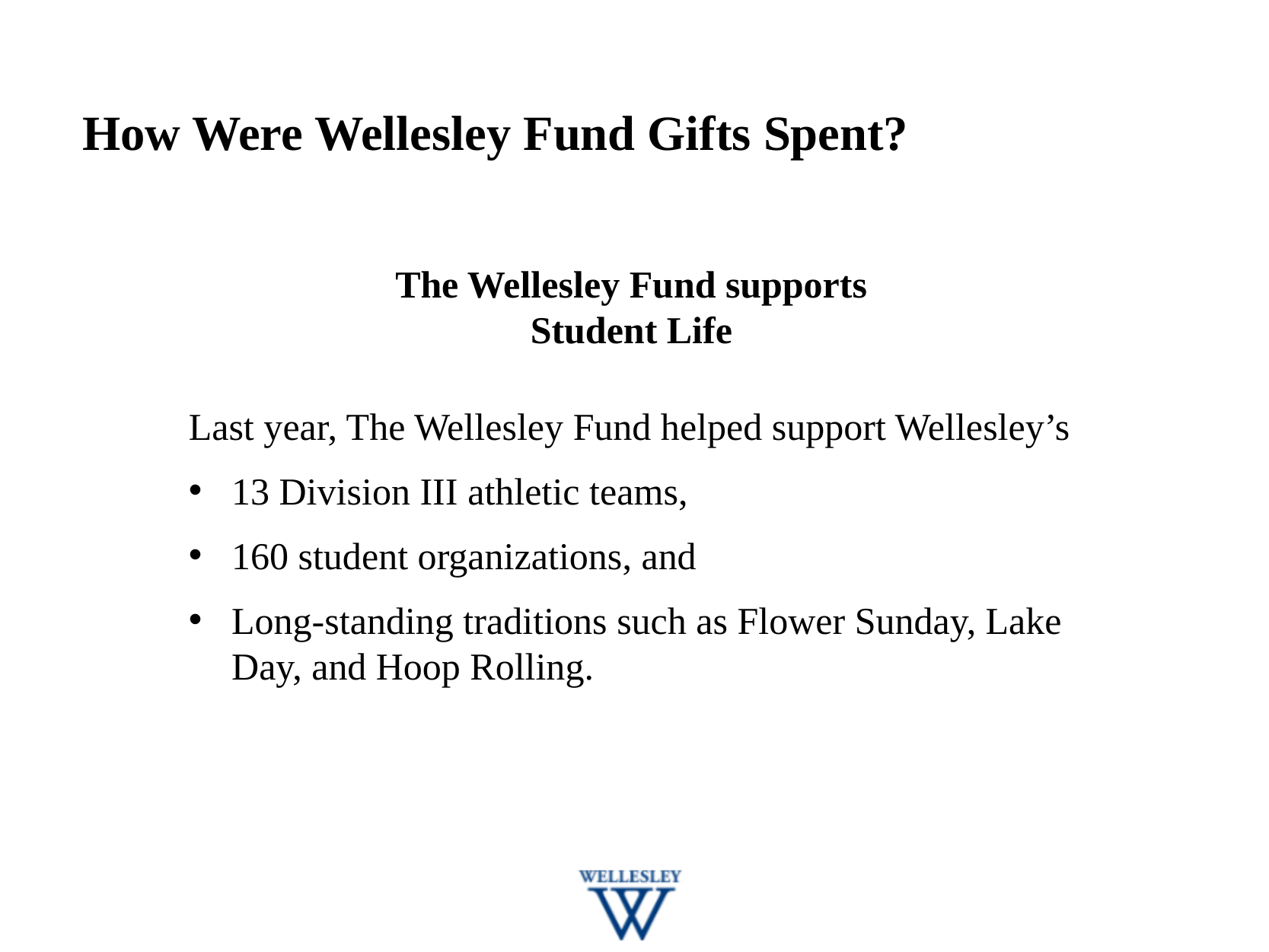

# How Were Wellesley Fund Gifts Spent?

The Wellesley Fund supports
Student Life

Last year, The Wellesley Fund helped support Wellesley’s
13 Division III athletic teams,
160 student organizations, and
Long-standing traditions such as Flower Sunday, Lake Day, and Hoop Rolling.